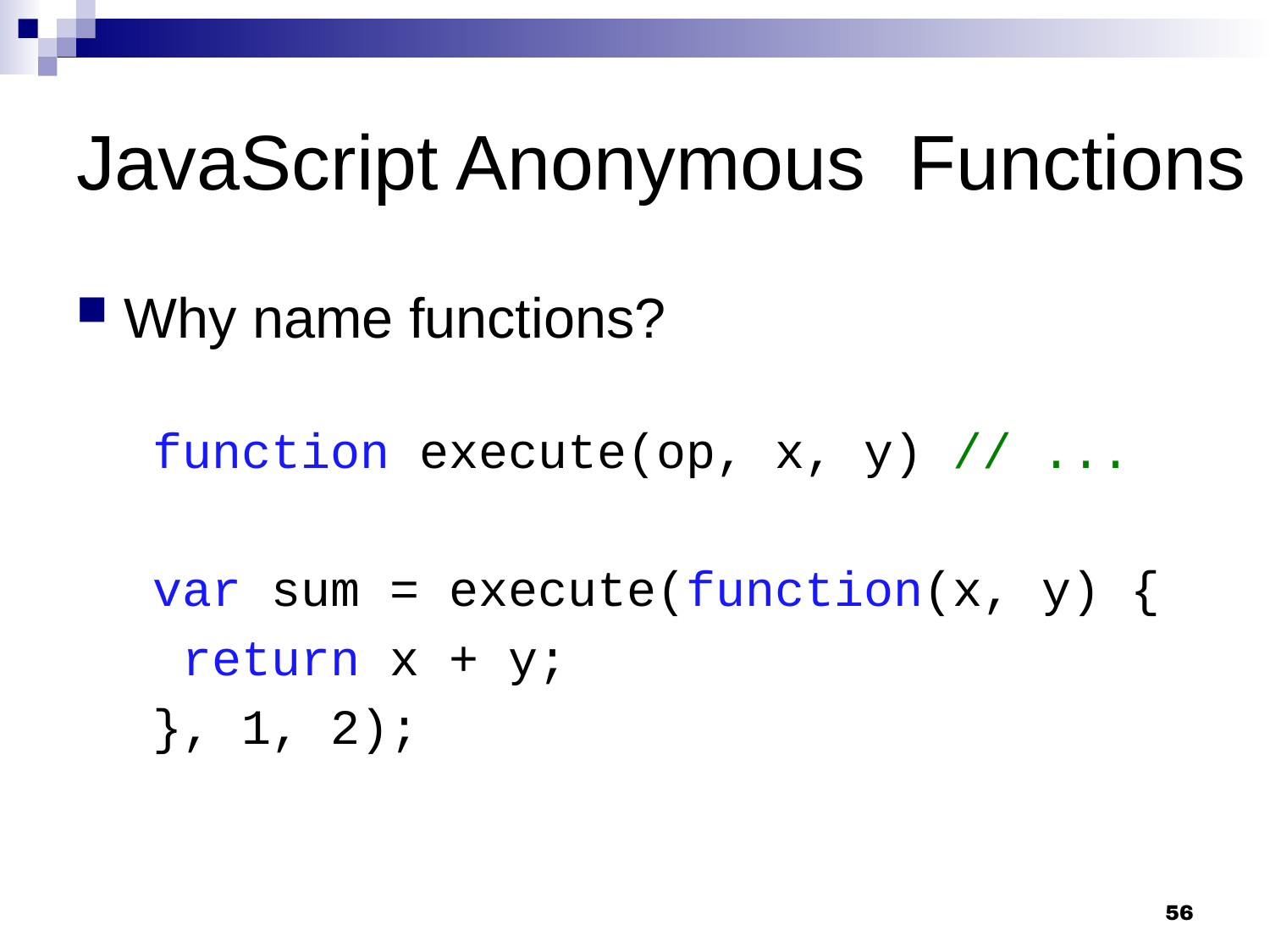

# JavaScript Anonymous  Functions
Why name functions?

function execute(op, x, y) // ...

var sum = execute(function(x, y) {
 return x + y;
}, 1, 2);

56